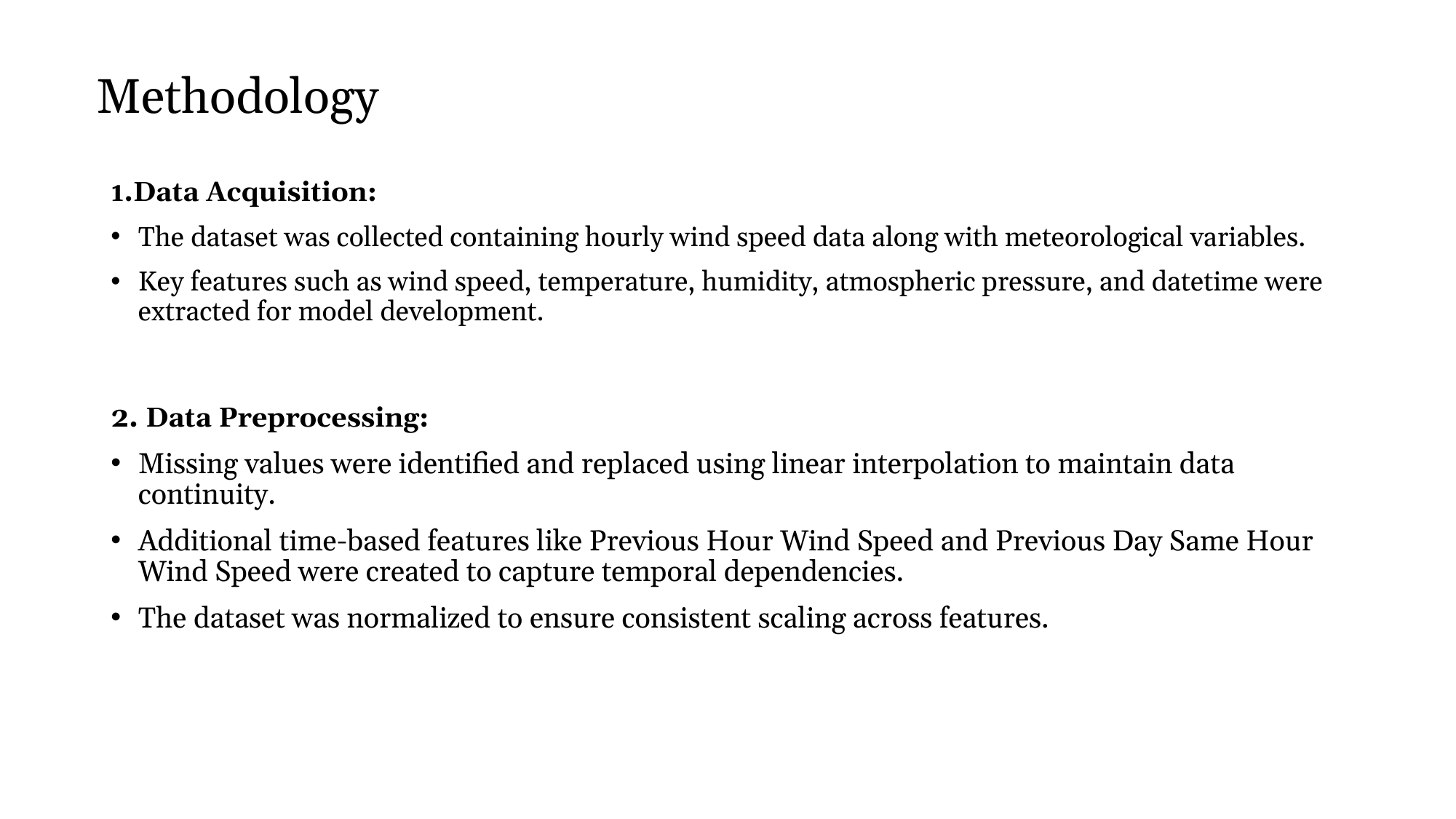

# Methodology
1.Data Acquisition:
The dataset was collected containing hourly wind speed data along with meteorological variables.
Key features such as wind speed, temperature, humidity, atmospheric pressure, and datetime were extracted for model development.

2. Data Preprocessing:
Missing values were identified and replaced using linear interpolation to maintain data continuity.
Additional time-based features like Previous Hour Wind Speed and Previous Day Same Hour Wind Speed were created to capture temporal dependencies.
The dataset was normalized to ensure consistent scaling across features.